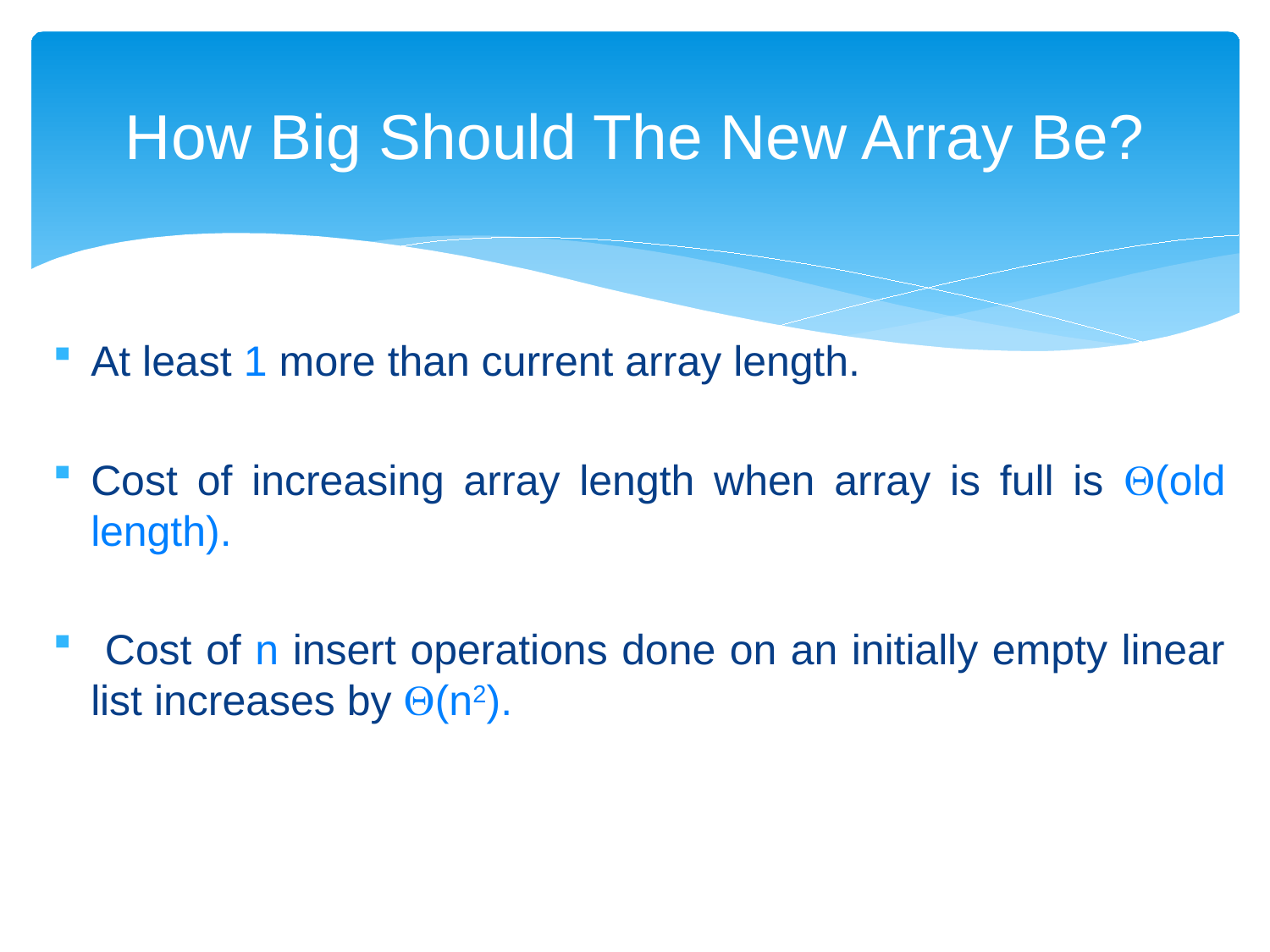

# How Big Should The New Array Be?
At least 1 more than current array length.

Cost of increasing array length when array is full is Θ(old length).

 Cost of n insert operations done on an initially empty linear list increases by Θ(n2).